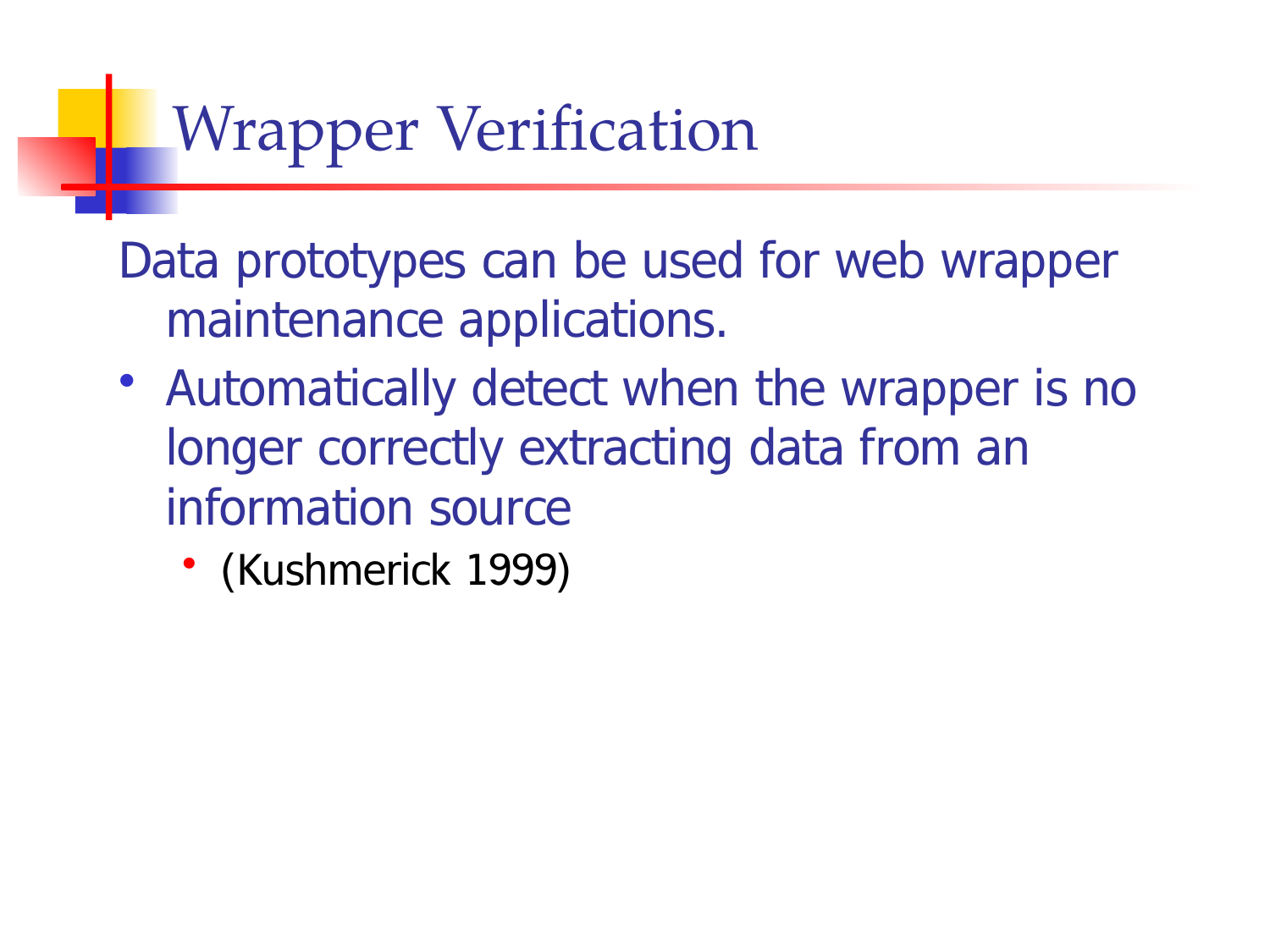

# Wrapper Verification
Data prototypes can be used for web wrapper maintenance applications.
Automatically detect when the wrapper is no longer correctly extracting data from an information source
(Kushmerick 1999)